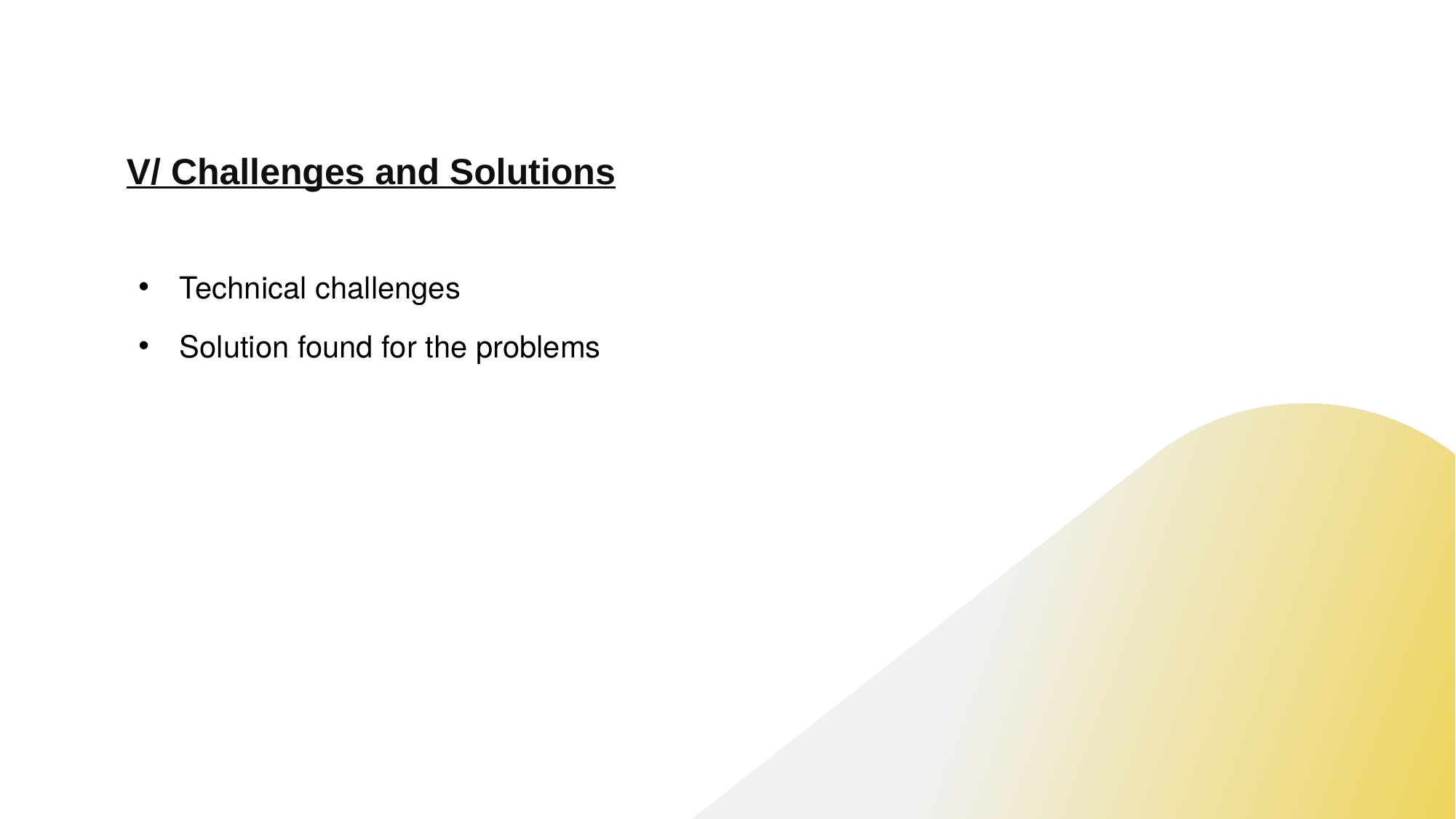

# V/ Challenges and Solutions
Technical challenges
Solution found for the problems